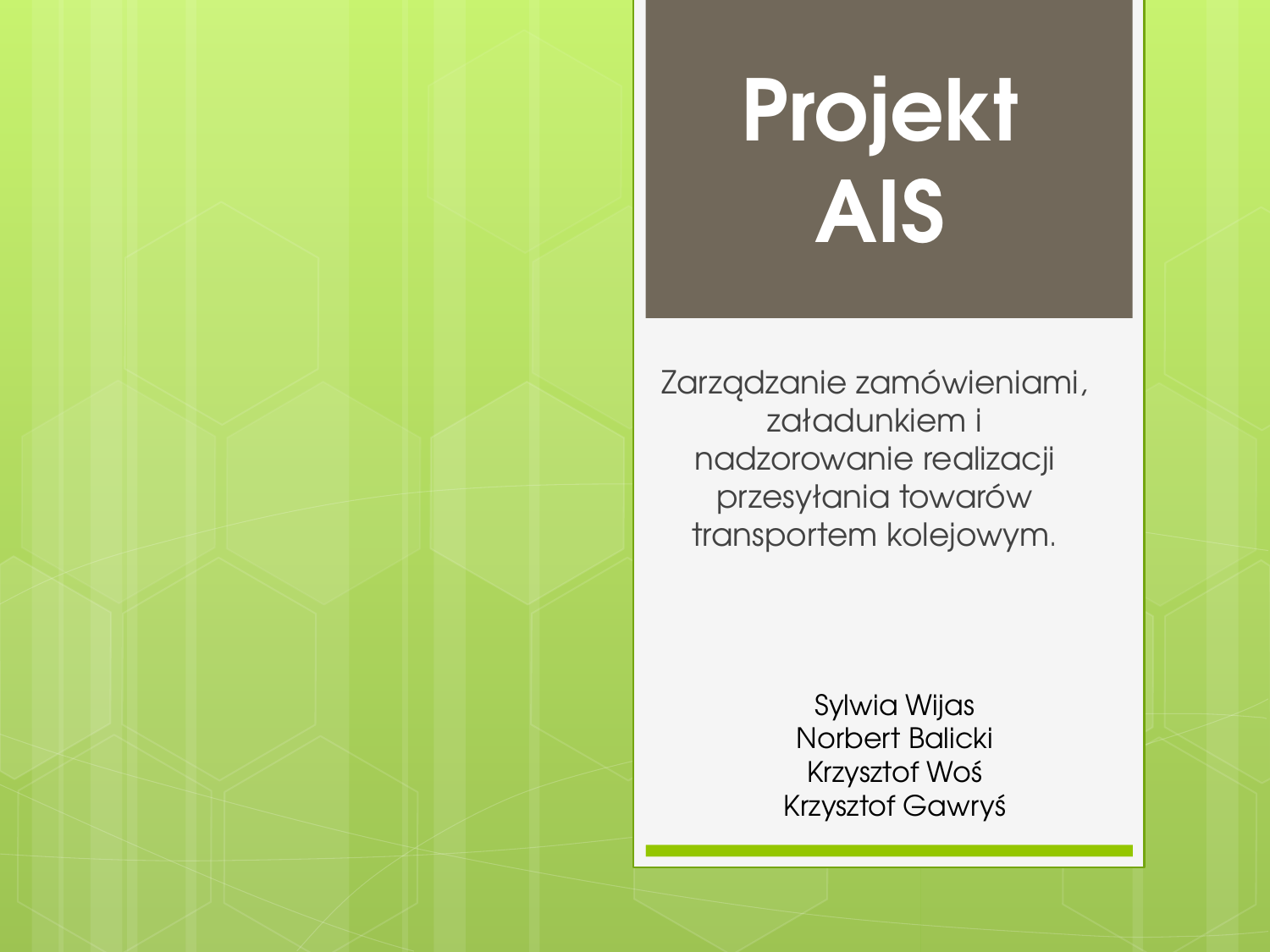

# Projekt AIS
Zarządzanie zamówieniami, załadunkiem i nadzorowanie realizacji przesyłania towarów transportem kolejowym.
Sylwia Wijas
Norbert Balicki
Krzysztof Woś
Krzysztof Gawryś